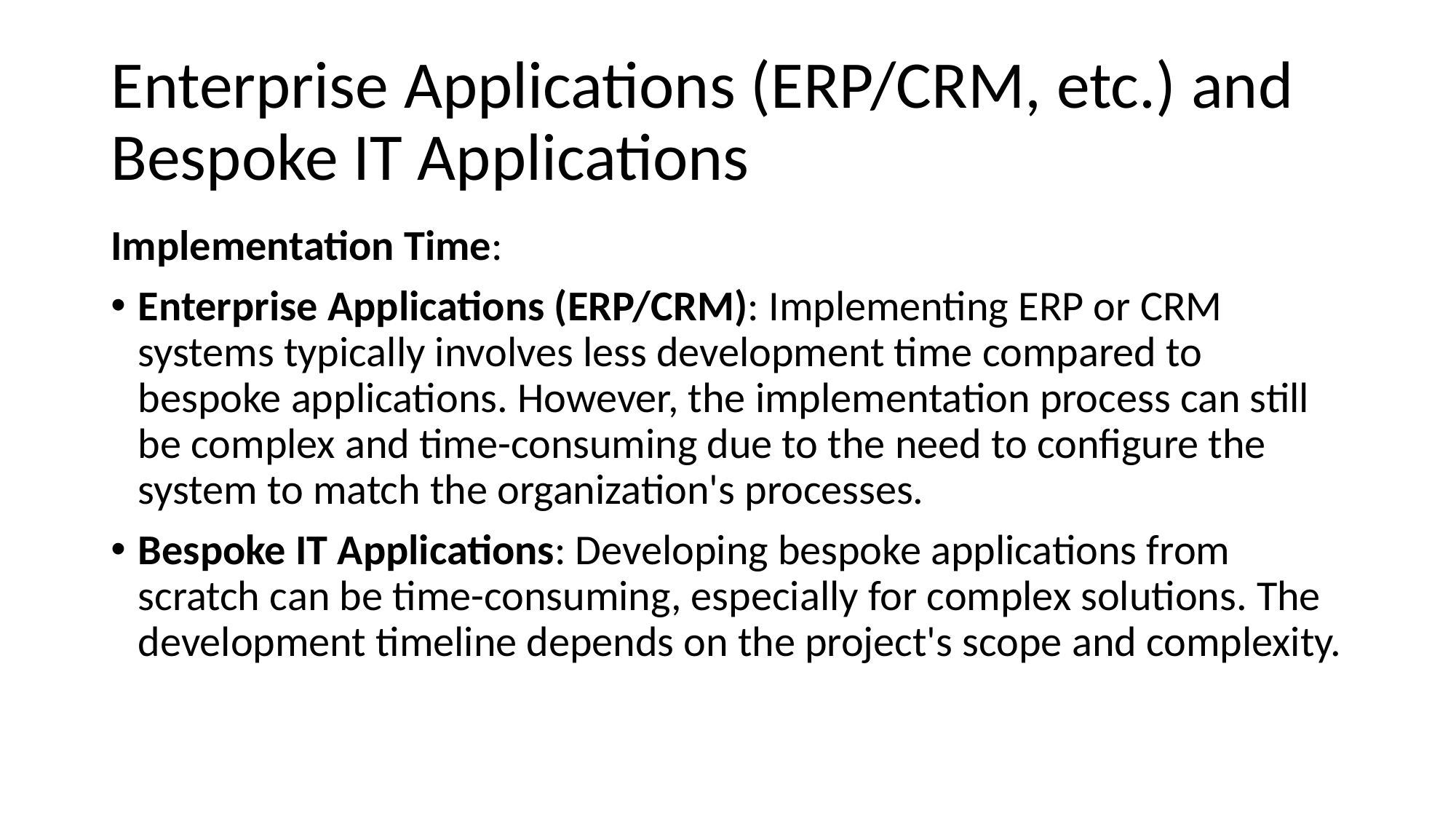

# Enterprise Applications (ERP/CRM, etc.) and Bespoke IT Applications
Implementation Time:
Enterprise Applications (ERP/CRM): Implementing ERP or CRM systems typically involves less development time compared to bespoke applications. However, the implementation process can still be complex and time-consuming due to the need to configure the system to match the organization's processes.
Bespoke IT Applications: Developing bespoke applications from scratch can be time-consuming, especially for complex solutions. The development timeline depends on the project's scope and complexity.